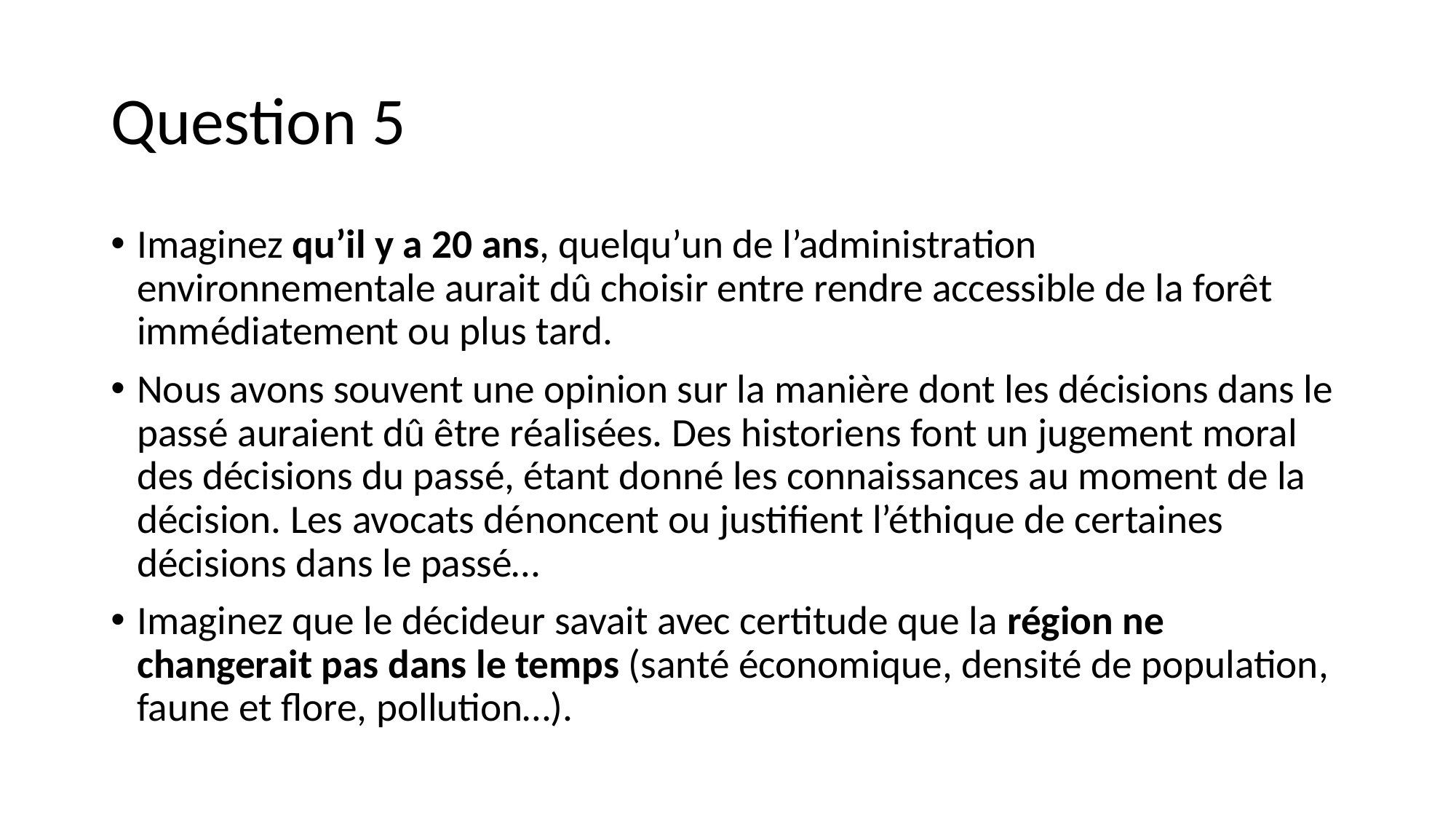

# Question 5
Imaginez qu’il y a 20 ans, quelqu’un de l’administration environnementale aurait dû choisir entre rendre accessible de la forêt immédiatement ou plus tard.
Nous avons souvent une opinion sur la manière dont les décisions dans le passé auraient dû être réalisées. Des historiens font un jugement moral des décisions du passé, étant donné les connaissances au moment de la décision. Les avocats dénoncent ou justifient l’éthique de certaines décisions dans le passé…
Imaginez que le décideur savait avec certitude que la région ne changerait pas dans le temps (santé économique, densité de population, faune et flore, pollution…).